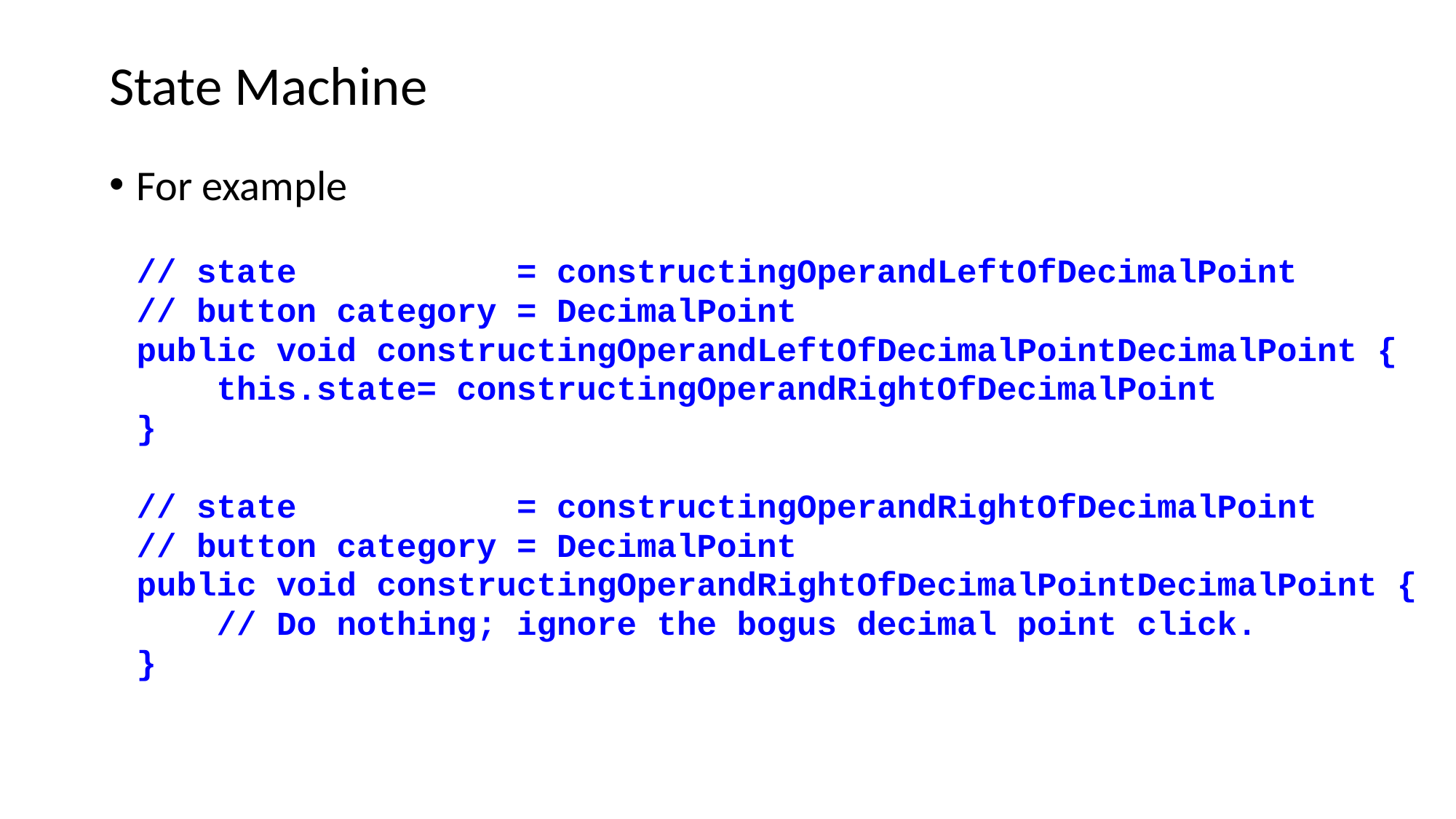

# State Machine
For example

// state           = constructingOperandLeftOfDecimalPoint
// button category = DecimalPoint
public void constructingOperandLeftOfDecimalPointDecimalPoint {
    this.state= constructingOperandRightOfDecimalPoint
}

// state           = constructingOperandRightOfDecimalPoint
// button category = DecimalPoint
public void constructingOperandRightOfDecimalPointDecimalPoint {
    // Do nothing; ignore the bogus decimal point click.
}